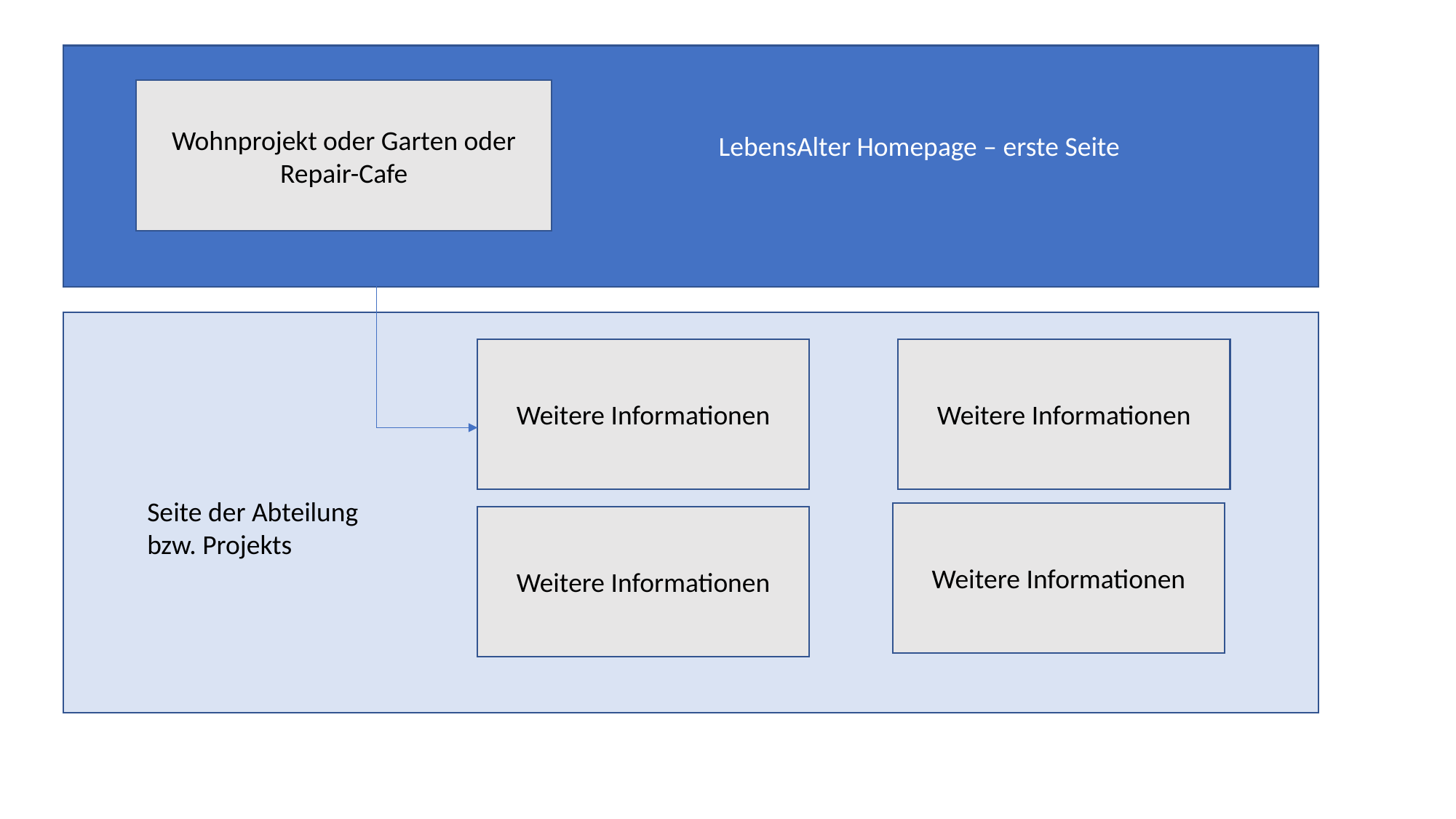

Wohnprojekt oder Garten oder Repair-Cafe
LebensAlter Homepage – erste Seite

Weitere Informationen
Weitere Informationen
Seite der Abteilung bzw. Projekts
Weitere Informationen
Weitere Informationen